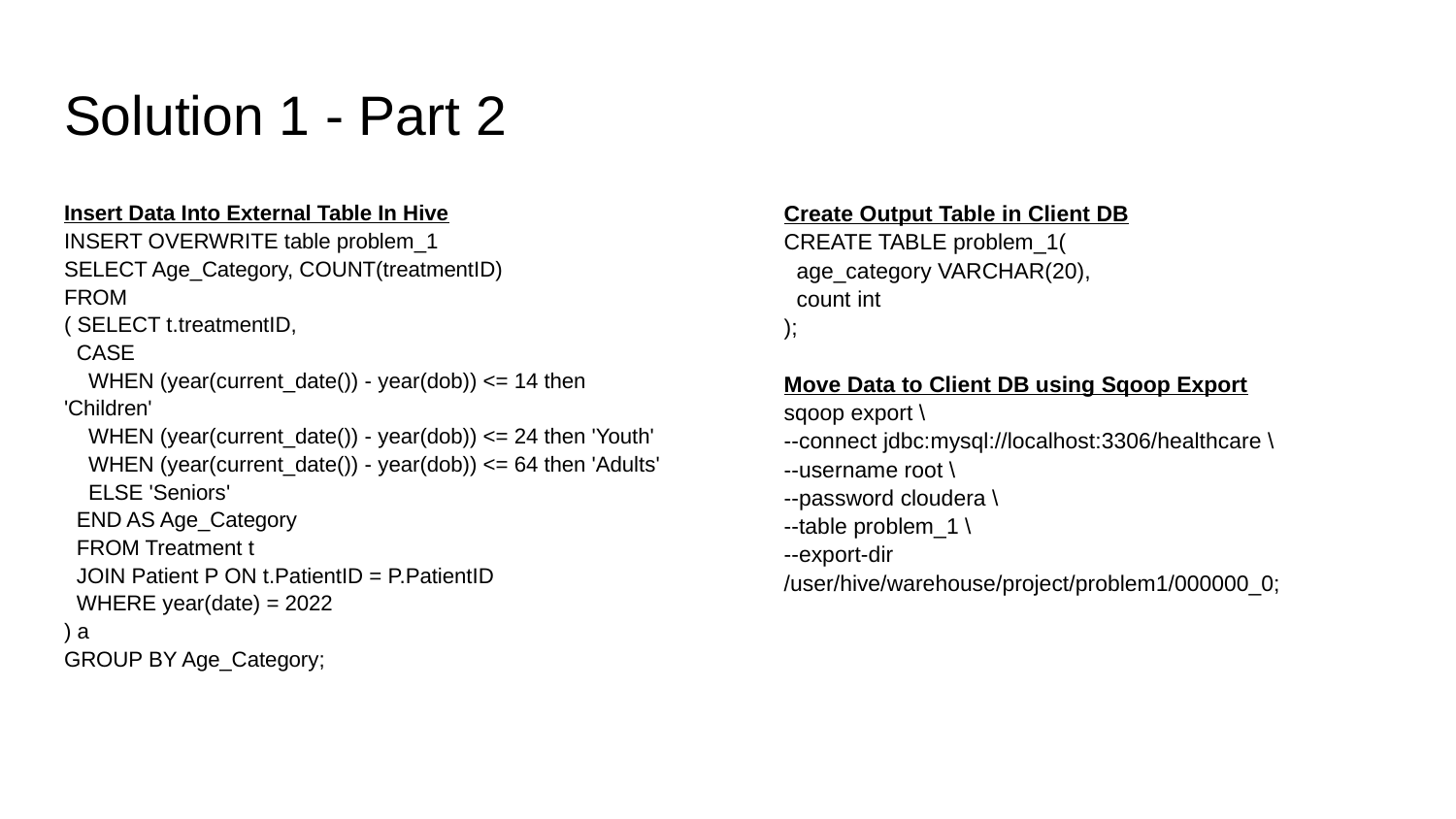

# Solution 1 - Part 2
Insert Data Into External Table In Hive
INSERT OVERWRITE table problem_1
SELECT Age_Category, COUNT(treatmentID)
FROM
( SELECT t.treatmentID,
  CASE
    WHEN (year(current_date()) - year(dob)) <= 14 then 'Children'
    WHEN (year(current_date()) - year(dob)) <= 24 then 'Youth'
    WHEN (year(current_date()) - year(dob)) <= 64 then 'Adults'
    ELSE 'Seniors'
  END AS Age_Category
  FROM Treatment t
  JOIN Patient P ON t.PatientID = P.PatientID
  WHERE year(date) = 2022
) a
GROUP BY Age_Category;
Create Output Table in Client DB
CREATE TABLE problem_1(
  age_category VARCHAR(20),
  count int
);

Move Data to Client DB using Sqoop Export
sqoop export \
--connect jdbc:mysql://localhost:3306/healthcare \
--username root \
--password cloudera \
--table problem_1 \
--export-dir /user/hive/warehouse/project/problem1/000000_0;